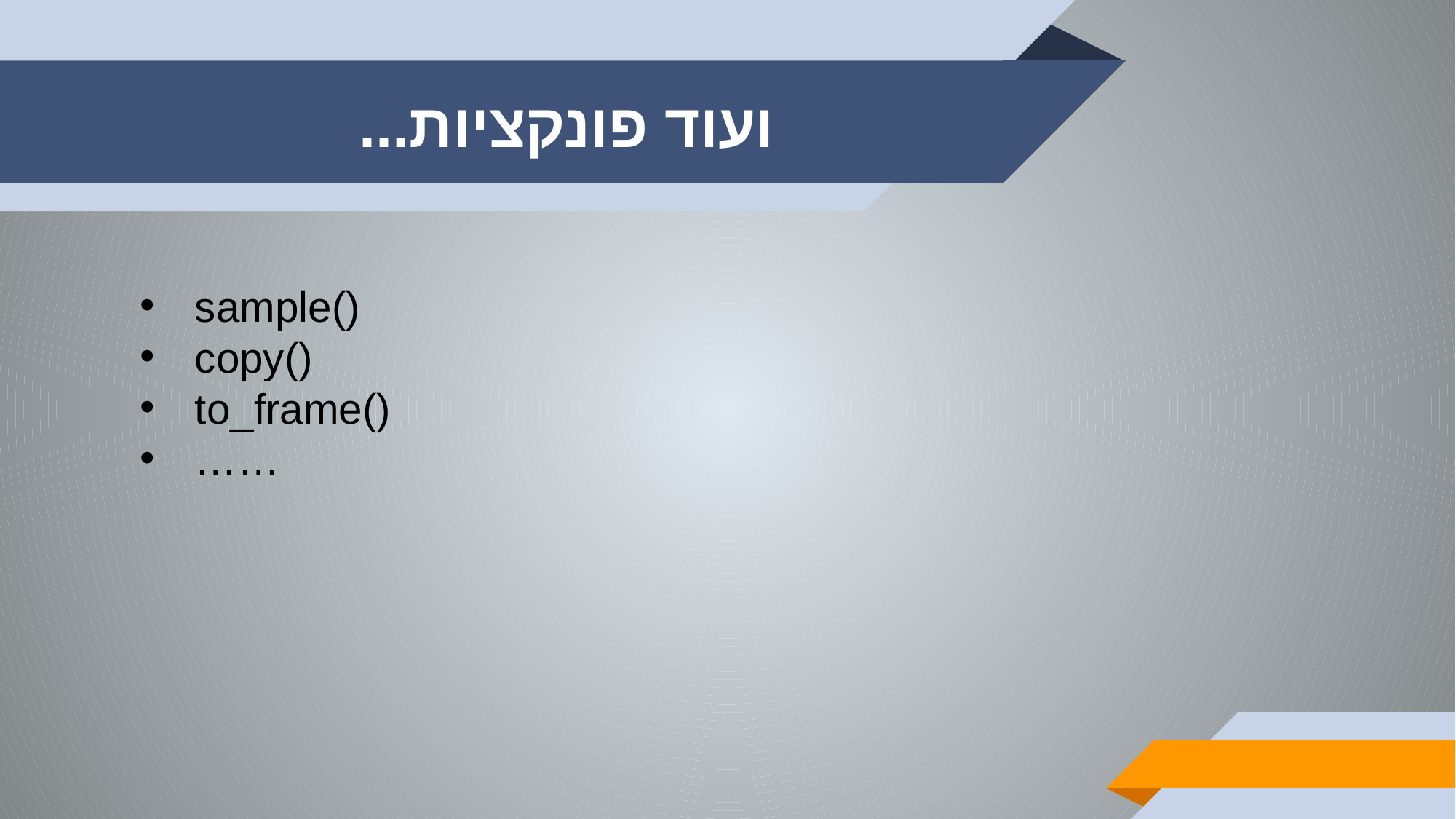

# ועוד פונקציות...
sample()
copy()
to_frame()
……